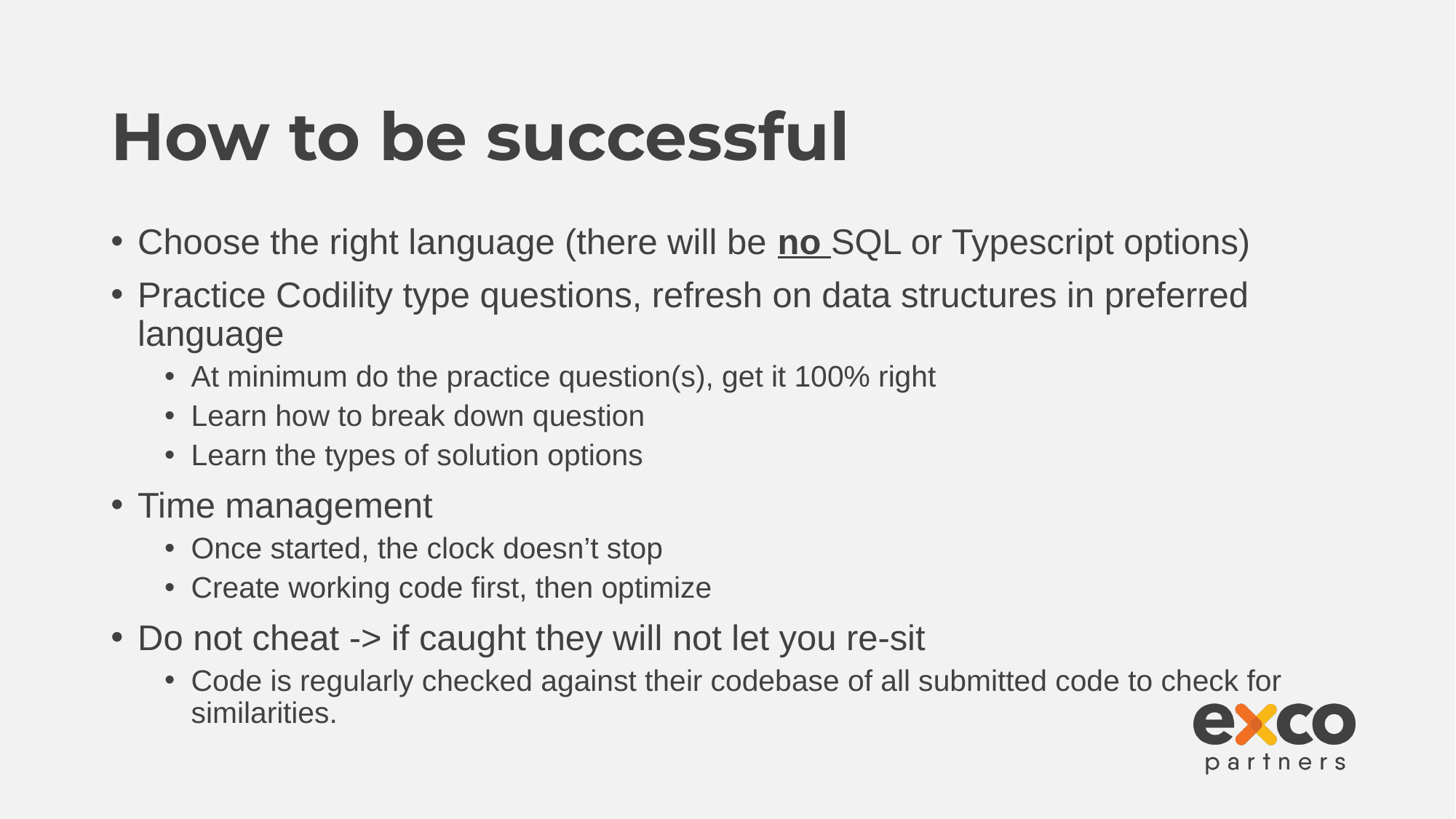

# How to be successful
Choose the right language (there will be no SQL or Typescript options)
Practice Codility type questions, refresh on data structures in preferred language
At minimum do the practice question(s), get it 100% right
Learn how to break down question
Learn the types of solution options
Time management
Once started, the clock doesn’t stop
Create working code first, then optimize
Do not cheat -> if caught they will not let you re-sit
Code is regularly checked against their codebase of all submitted code to check for similarities.